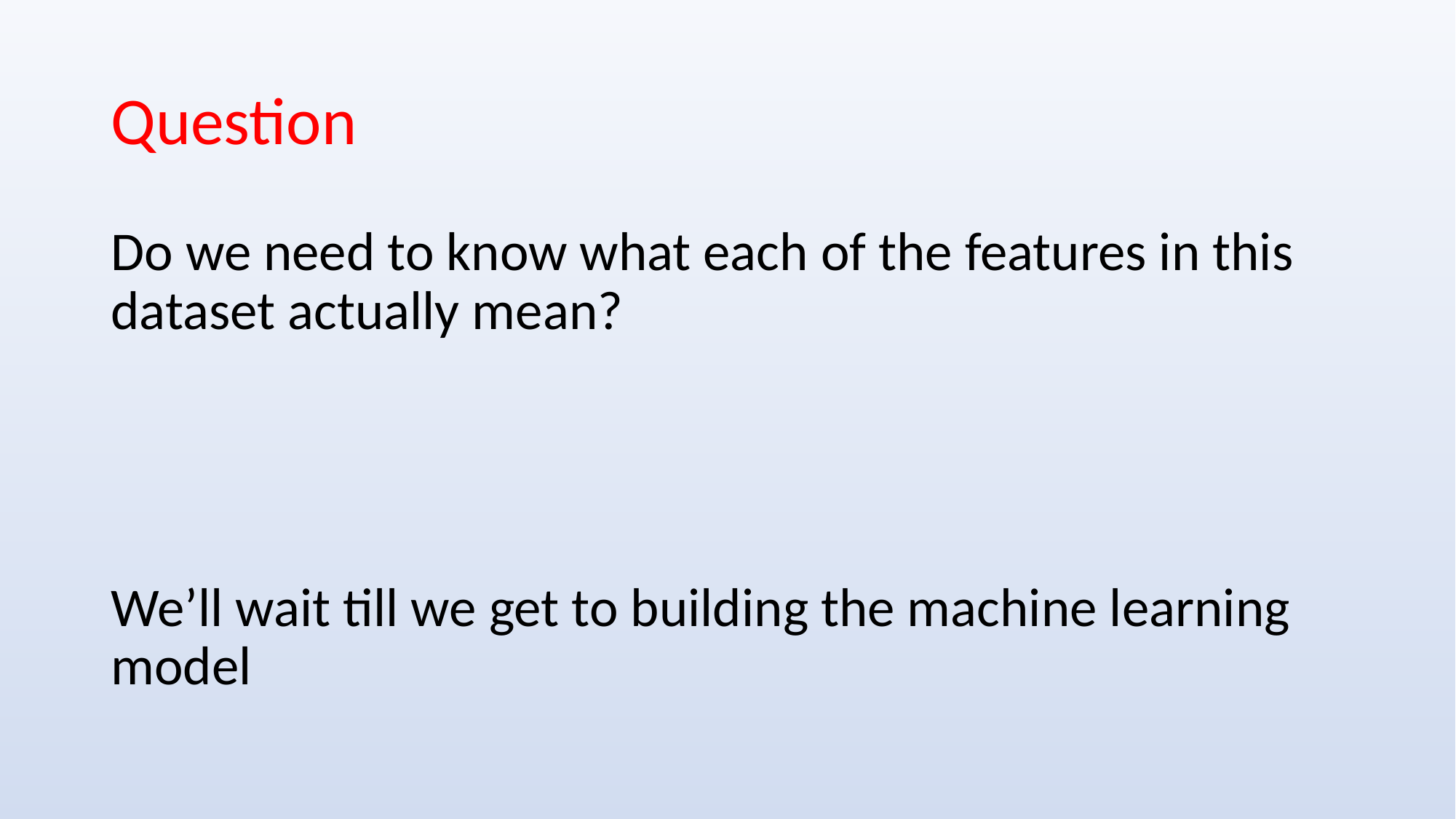

# Question
Do we need to know what each of the features in this dataset actually mean?

We’ll wait till we get to building the machine learning model